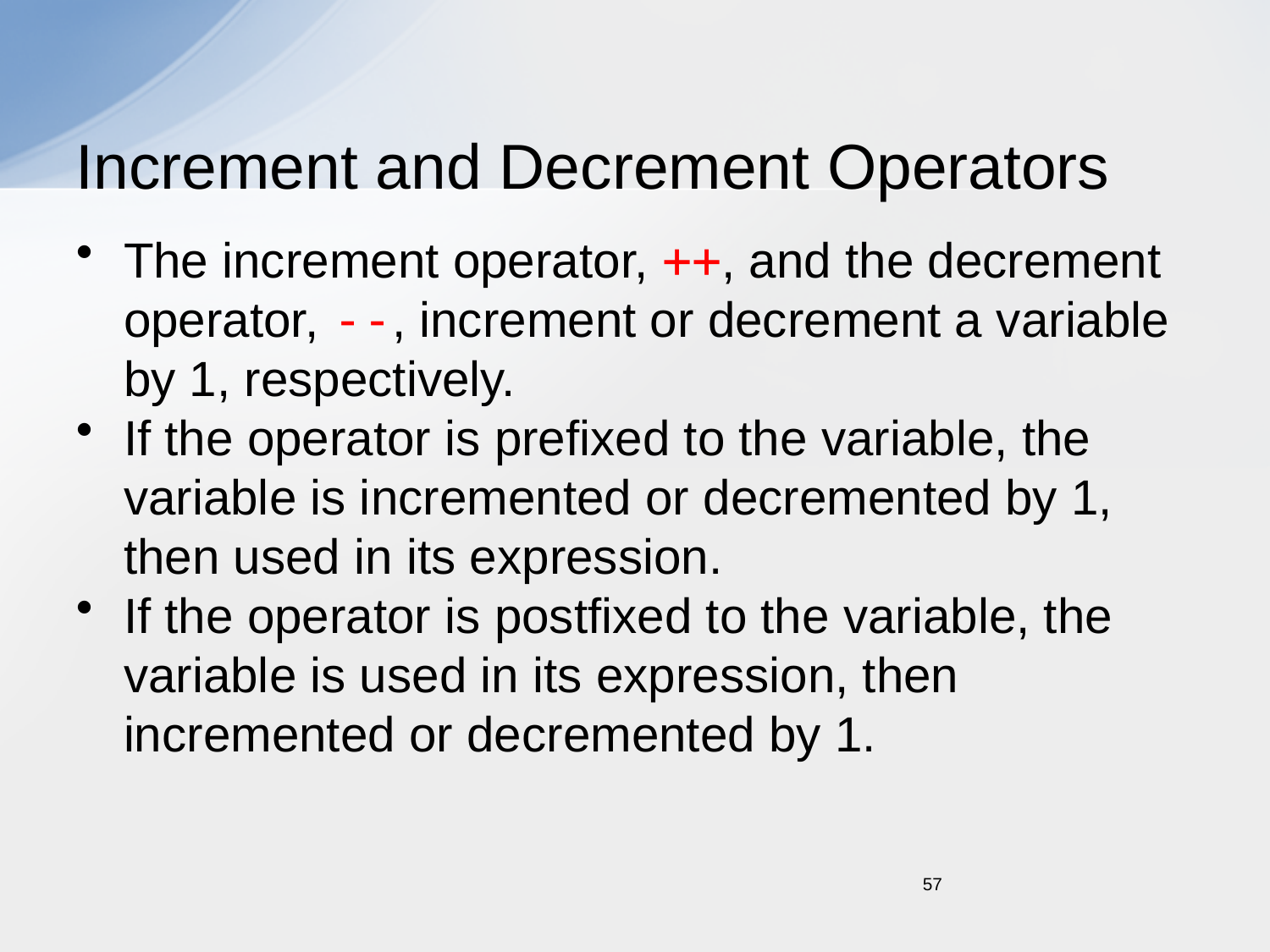

# Increment and Decrement Operators
The increment operator, ++, and the decrement operator, --, increment or decrement a variable by 1, respectively.
If the operator is prefixed to the variable, the variable is incremented or decremented by 1, then used in its expression.
If the operator is postfixed to the variable, the variable is used in its expression, then incremented or decremented by 1.

57